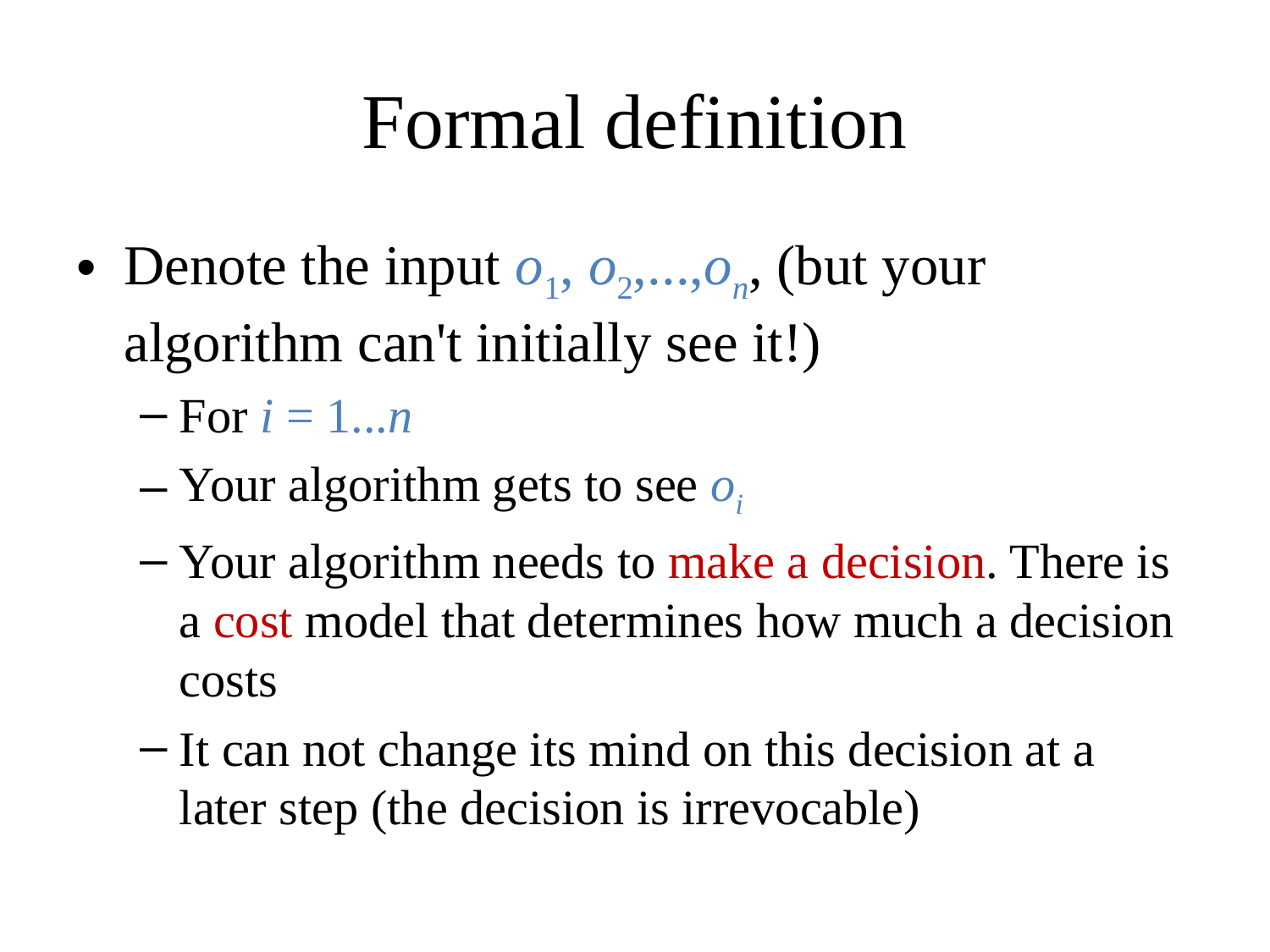

# Formal definition
Denote the input o1, o2,...,on, (but your algorithm can't initially see it!)
For i = 1...n
Your algorithm gets to see oi
Your algorithm needs to make a decision. There is a cost model that determines how much a decision costs
It can not change its mind on this decision at a later step (the decision is irrevocable)